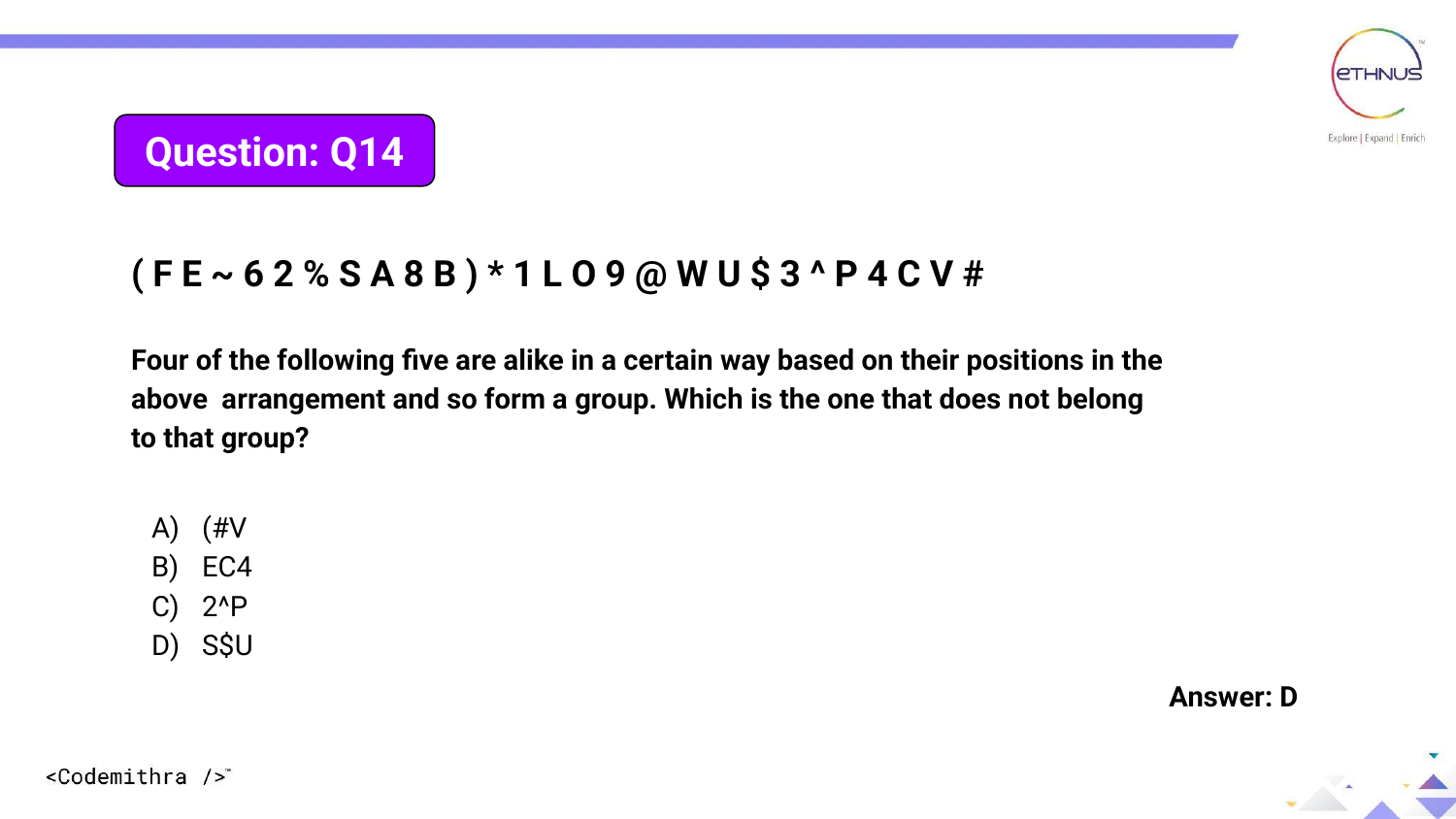

Question: 14
Question: Q14
( F E ~ 6 2 % S A 8 B ) * 1 L O 9 @ W U $ 3 ^ P 4 C V #

Four of the following five are alike in a certain way based on their positions in the above  arrangement and so form a group. Which is the one that does not belong to that group?

(#V
EC4
2^P
S$U

Answer: D